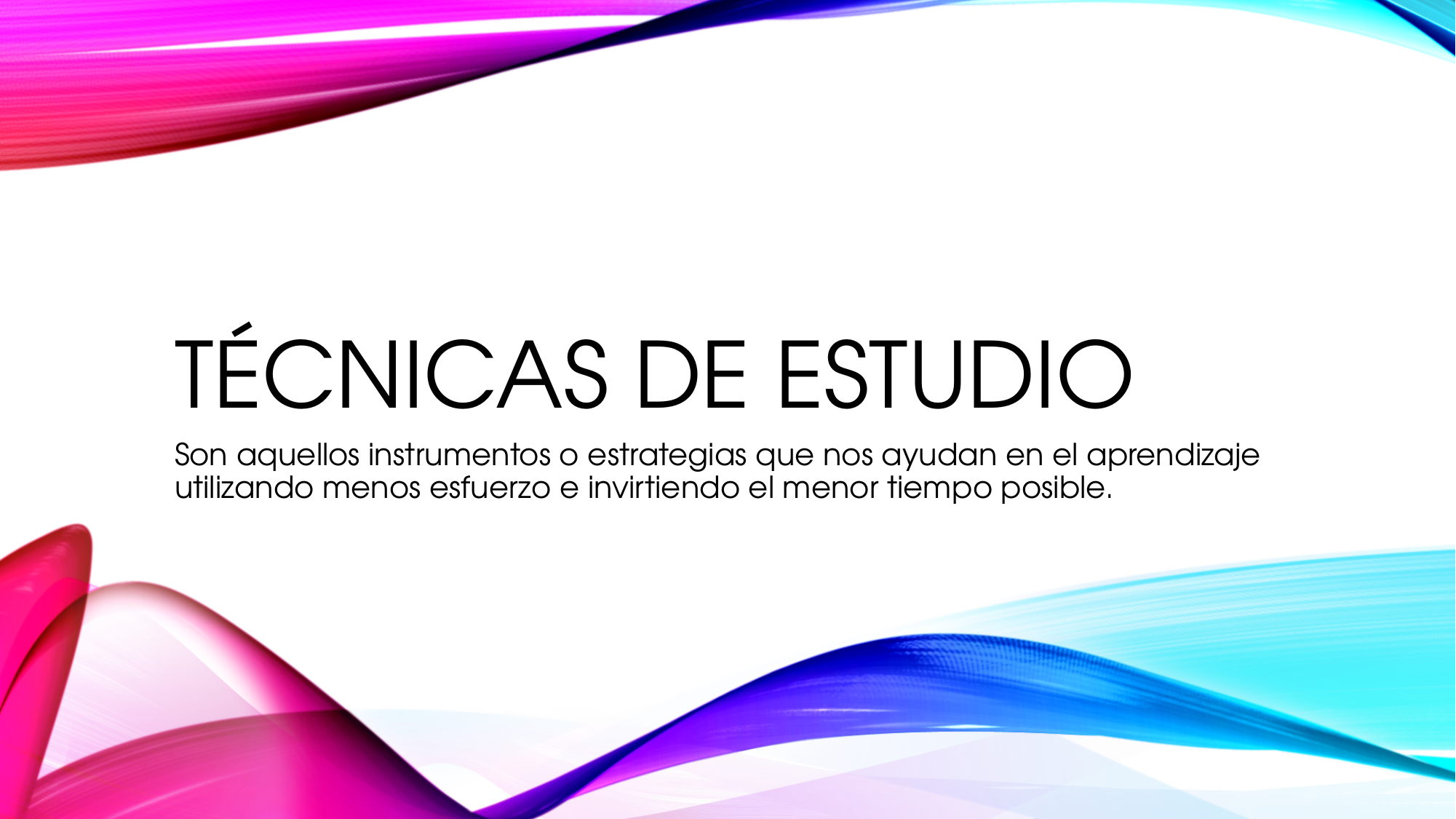

# Técnicas de estudio
Son aquellos instrumentos o estrategias que nos ayudan en el aprendizaje utilizando menos esfuerzo e invirtiendo el menor tiempo posible.